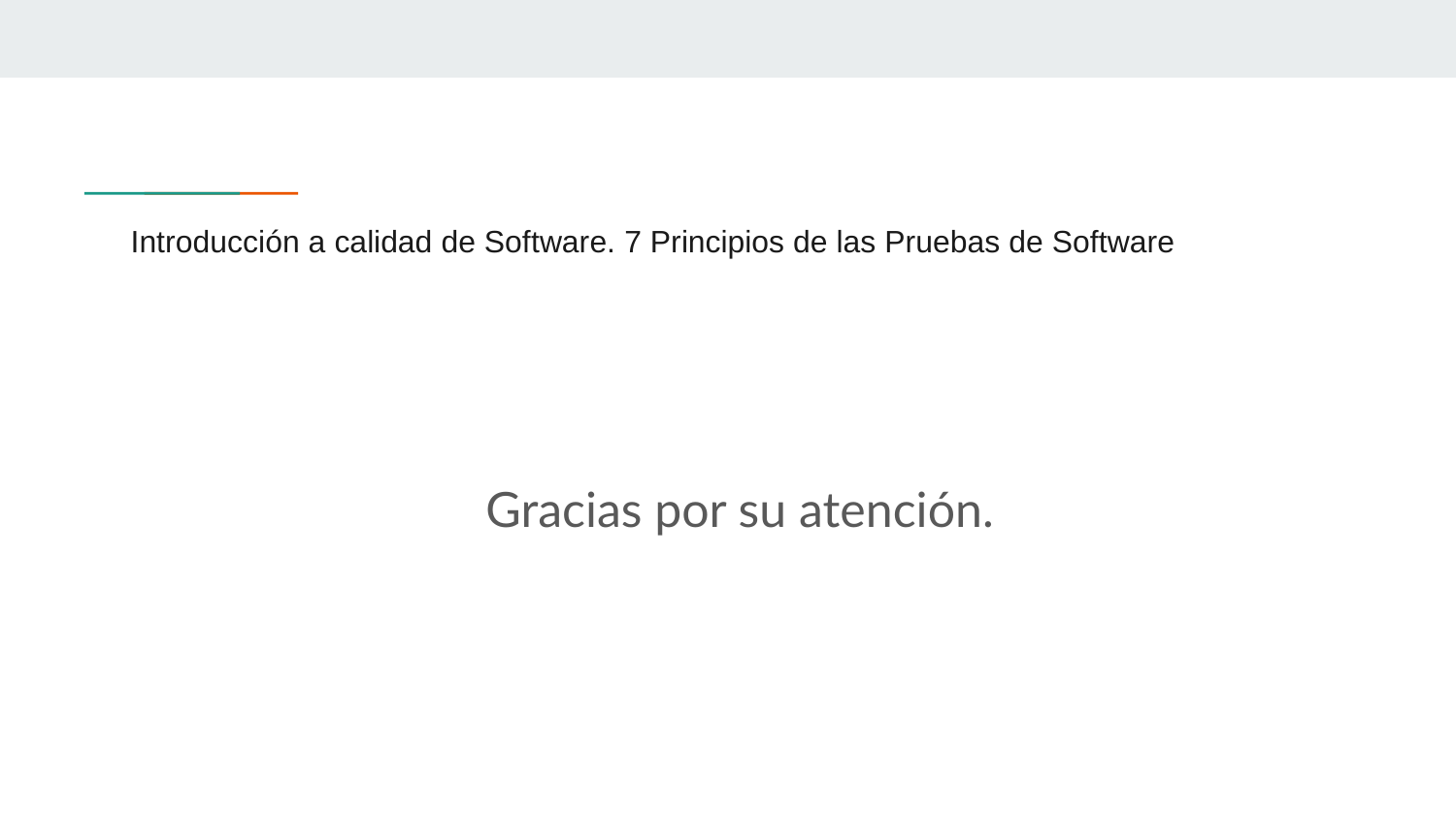

# Introducción a calidad de Software. 7 Principios de las Pruebas de Software

Gracias por su atención.